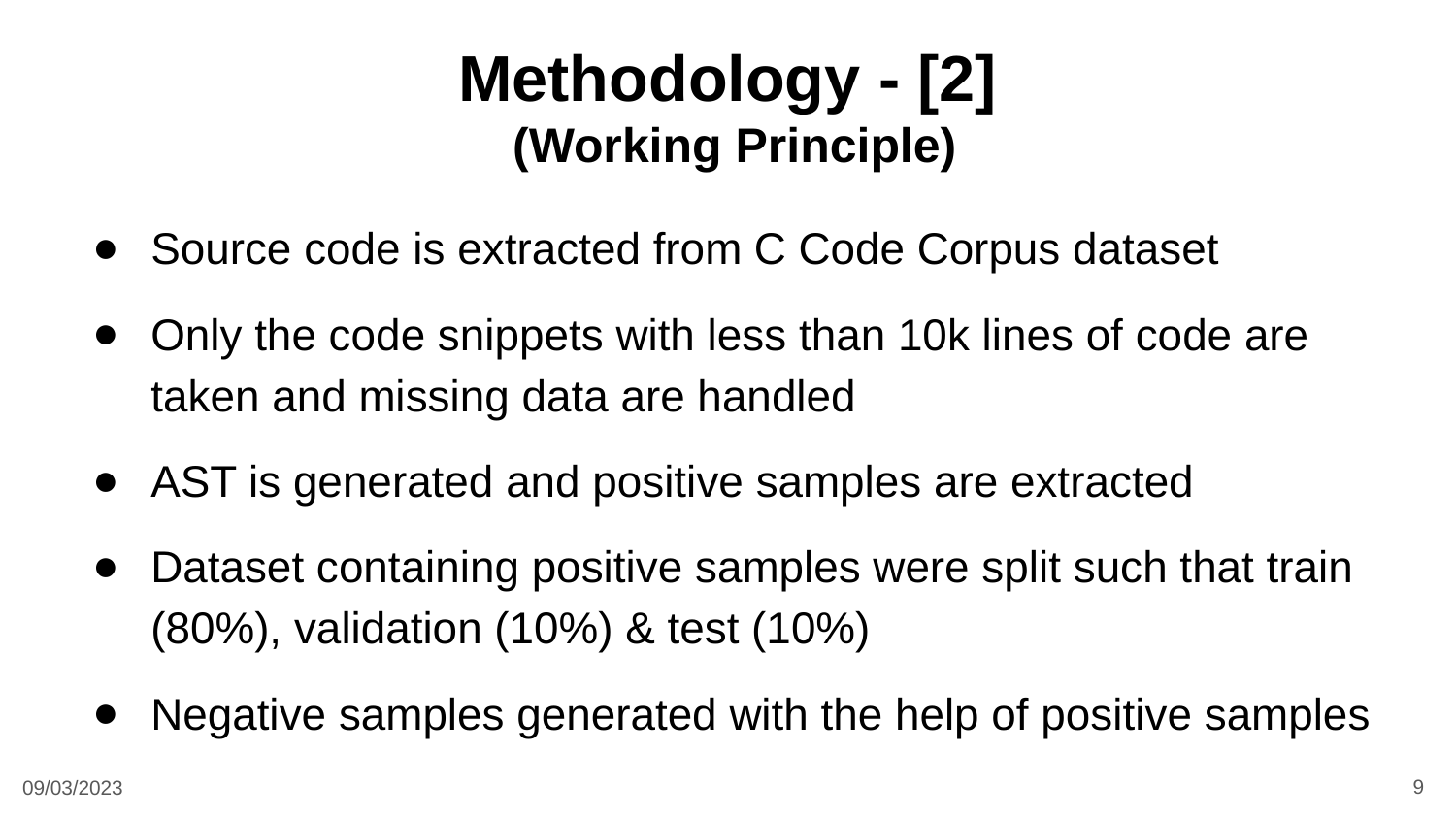

# Methodology - [2]
 (Working Principle)
Source code is extracted from C Code Corpus dataset
Only the code snippets with less than 10k lines of code are taken and missing data are handled
AST is generated and positive samples are extracted
Dataset containing positive samples were split such that train (80%), validation (10%) & test (10%)
Negative samples generated with the help of positive samples
9